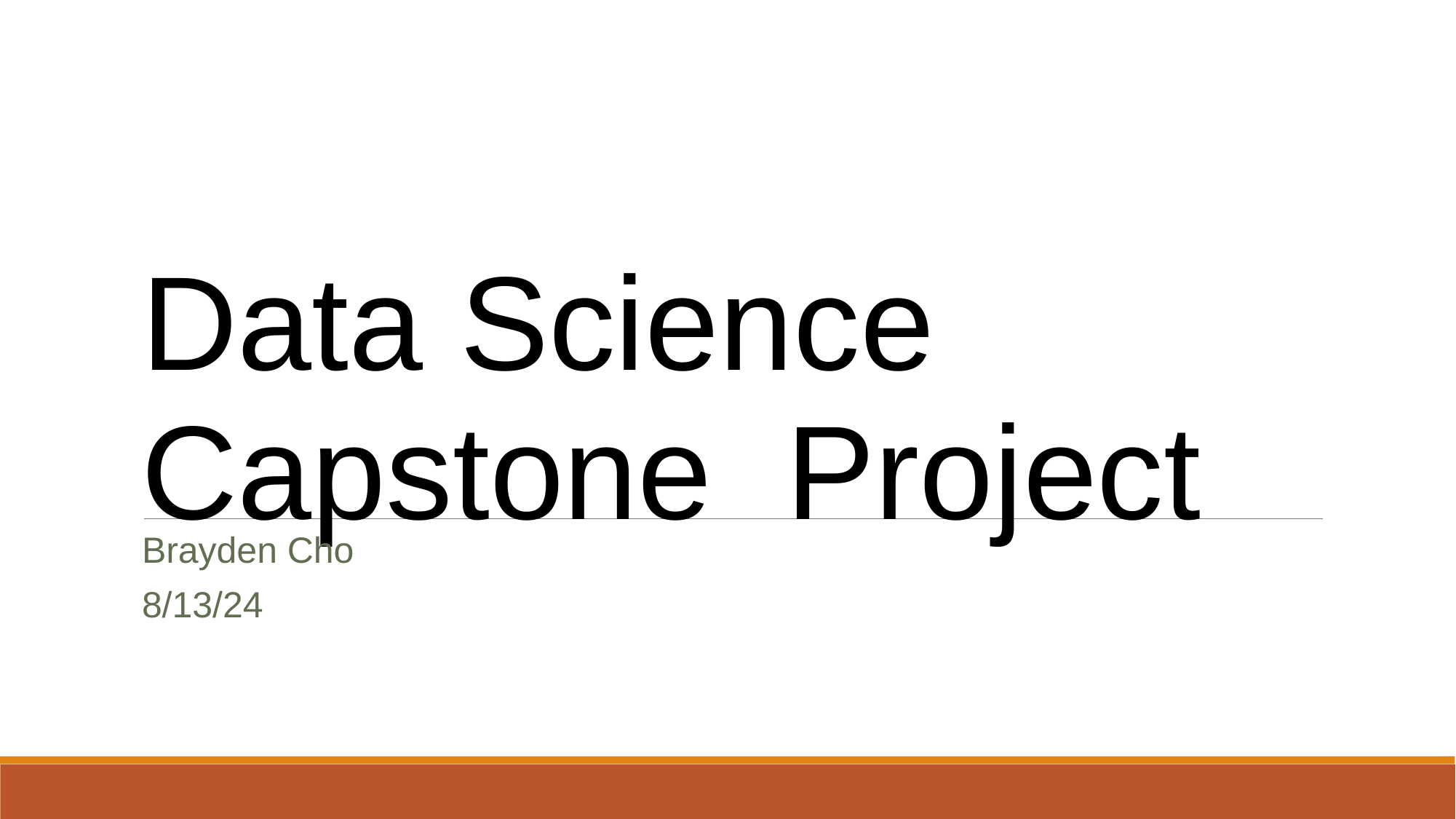

Data Science Capstone  Project
Brayden Cho
8/13/24